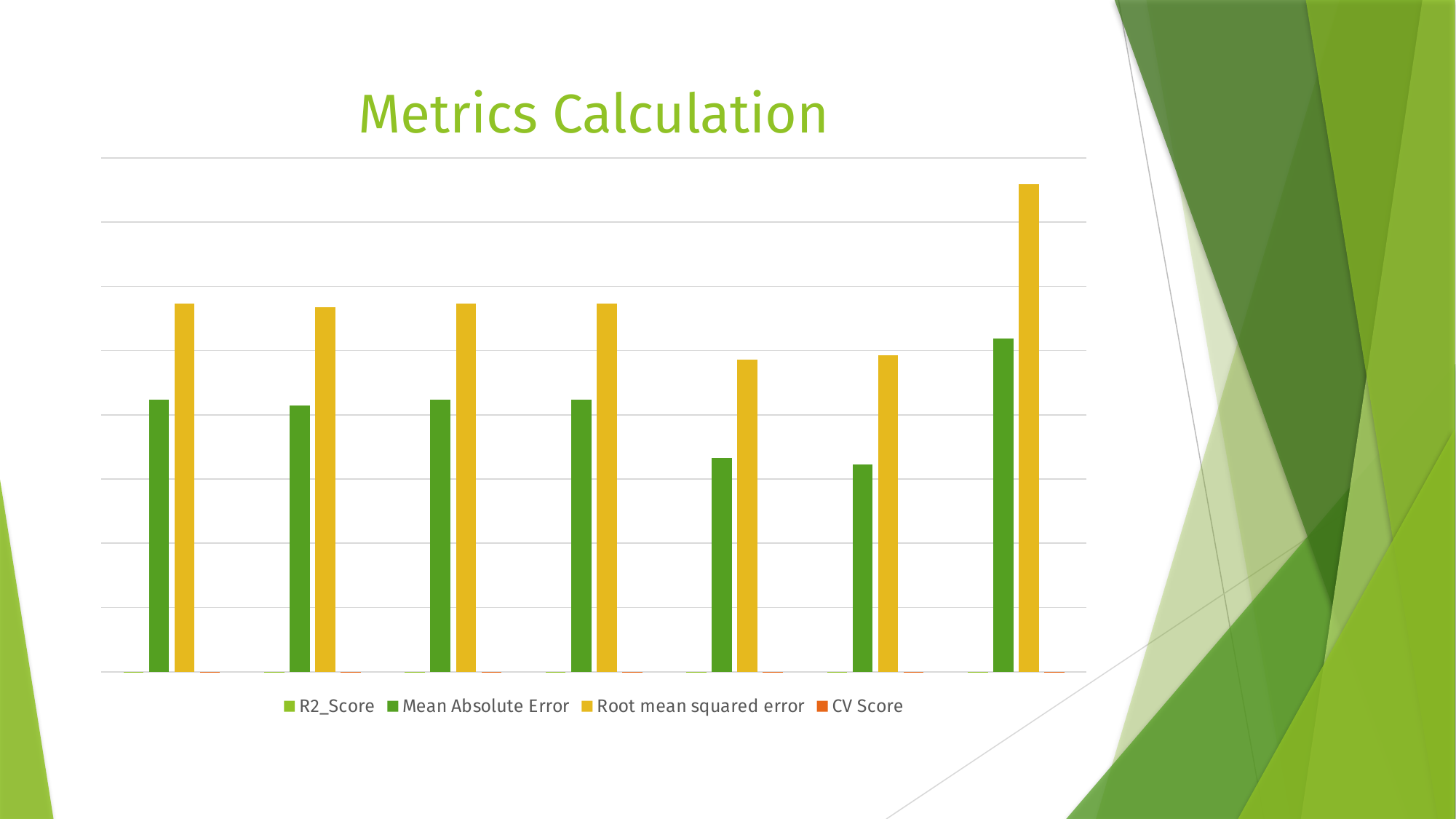

# Metrics Calculation

### Chart

| Category | R2_Score | Mean Absolute Error | Root mean squared error | CV Score |
|---|---|---|---|---|
| Linear Regression | 0.8636 | 21173.049 | 28644.613 | 0.7823 |
| BayesianRidge | 0.8661 | 20725.1 | 28384.16 | 0.7953 |
| Lasso | 0.8637 | 21169.304 | 28640.5347 | 0.7825 |
| Ridge | 0.8637 | 21166.63665 | 28638.8295 | 0.78313 |
| RandomFoestRegessor | 0.90198 | 16654.8686 | 24288.4316 | 0.8479 |
| ExtraTreesRegressor | 0.89924 | 16127.31666 | 24626.128 | 0.8404 |
| DecisionTReeRegressor | 0.7606 | 25944.33 | 37956.29 | 0.648759 |